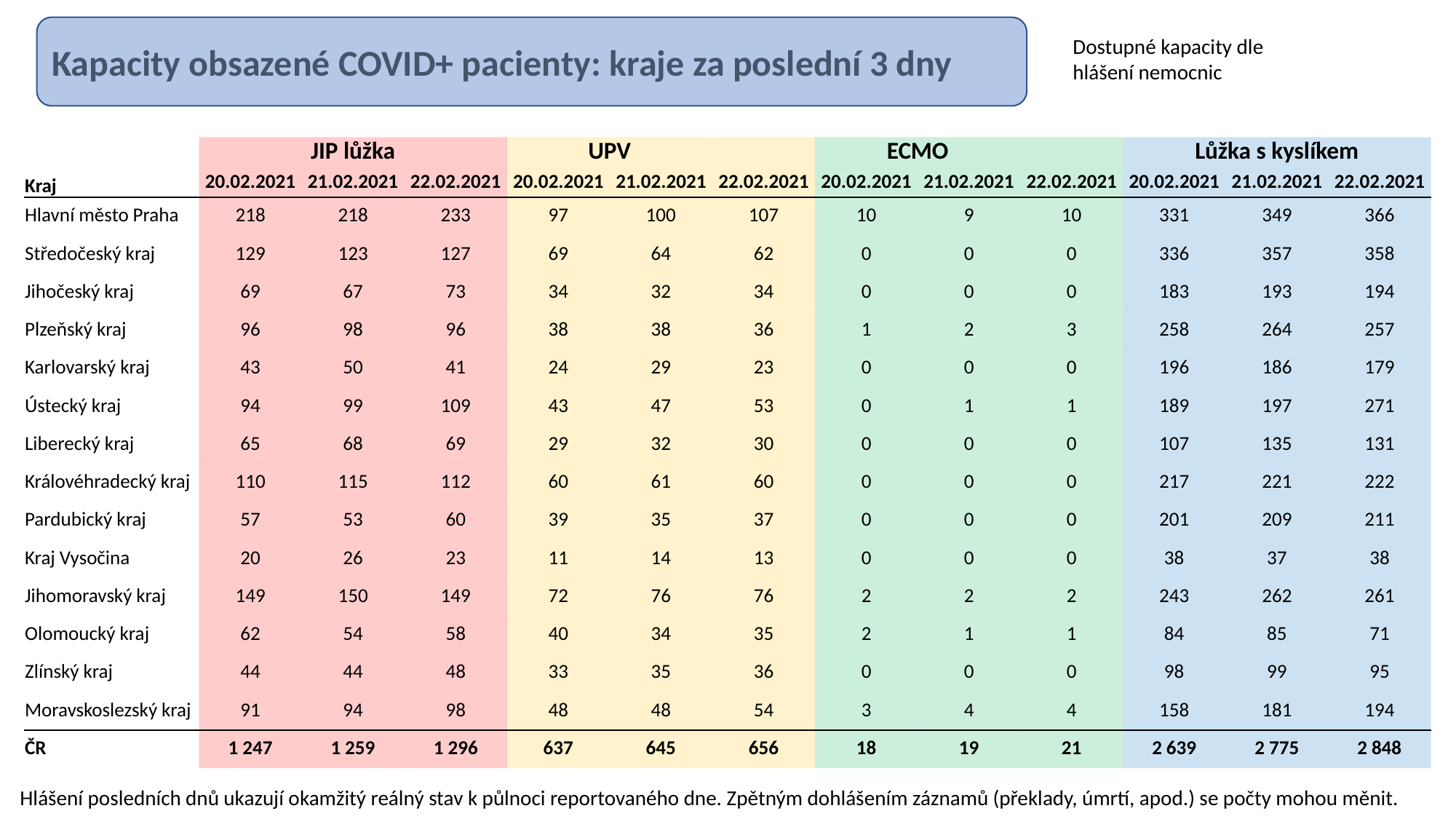

Kapacity obsazené COVID+ pacienty: kraje za poslední 3 dny
Dostupné kapacity dle hlášení nemocnic
|  | JIP lůžka |  |  | UPV |  |  | ECMO |  |  | Lůžka s kyslíkem |  |  |
| --- | --- | --- | --- | --- | --- | --- | --- | --- | --- | --- | --- | --- |
| Kraj | 20.02.2021 | 21.02.2021 | 22.02.2021 | 20.02.2021 | 21.02.2021 | 22.02.2021 | 20.02.2021 | 21.02.2021 | 22.02.2021 | 20.02.2021 | 21.02.2021 | 22.02.2021 |
| Hlavní město Praha | 218 | 218 | 233 | 97 | 100 | 107 | 10 | 9 | 10 | 331 | 349 | 366 |
| Středočeský kraj | 129 | 123 | 127 | 69 | 64 | 62 | 0 | 0 | 0 | 336 | 357 | 358 |
| Jihočeský kraj | 69 | 67 | 73 | 34 | 32 | 34 | 0 | 0 | 0 | 183 | 193 | 194 |
| Plzeňský kraj | 96 | 98 | 96 | 38 | 38 | 36 | 1 | 2 | 3 | 258 | 264 | 257 |
| Karlovarský kraj | 43 | 50 | 41 | 24 | 29 | 23 | 0 | 0 | 0 | 196 | 186 | 179 |
| Ústecký kraj | 94 | 99 | 109 | 43 | 47 | 53 | 0 | 1 | 1 | 189 | 197 | 271 |
| Liberecký kraj | 65 | 68 | 69 | 29 | 32 | 30 | 0 | 0 | 0 | 107 | 135 | 131 |
| Královéhradecký kraj | 110 | 115 | 112 | 60 | 61 | 60 | 0 | 0 | 0 | 217 | 221 | 222 |
| Pardubický kraj | 57 | 53 | 60 | 39 | 35 | 37 | 0 | 0 | 0 | 201 | 209 | 211 |
| Kraj Vysočina | 20 | 26 | 23 | 11 | 14 | 13 | 0 | 0 | 0 | 38 | 37 | 38 |
| Jihomoravský kraj | 149 | 150 | 149 | 72 | 76 | 76 | 2 | 2 | 2 | 243 | 262 | 261 |
| Olomoucký kraj | 62 | 54 | 58 | 40 | 34 | 35 | 2 | 1 | 1 | 84 | 85 | 71 |
| Zlínský kraj | 44 | 44 | 48 | 33 | 35 | 36 | 0 | 0 | 0 | 98 | 99 | 95 |
| Moravskoslezský kraj | 91 | 94 | 98 | 48 | 48 | 54 | 3 | 4 | 4 | 158 | 181 | 194 |
| ČR | 1 247 | 1 259 | 1 296 | 637 | 645 | 656 | 18 | 19 | 21 | 2 639 | 2 775 | 2 848 |
Hlášení posledních dnů ukazují okamžitý reálný stav k půlnoci reportovaného dne. Zpětným dohlášením záznamů (překlady, úmrtí, apod.) se počty mohou měnit.